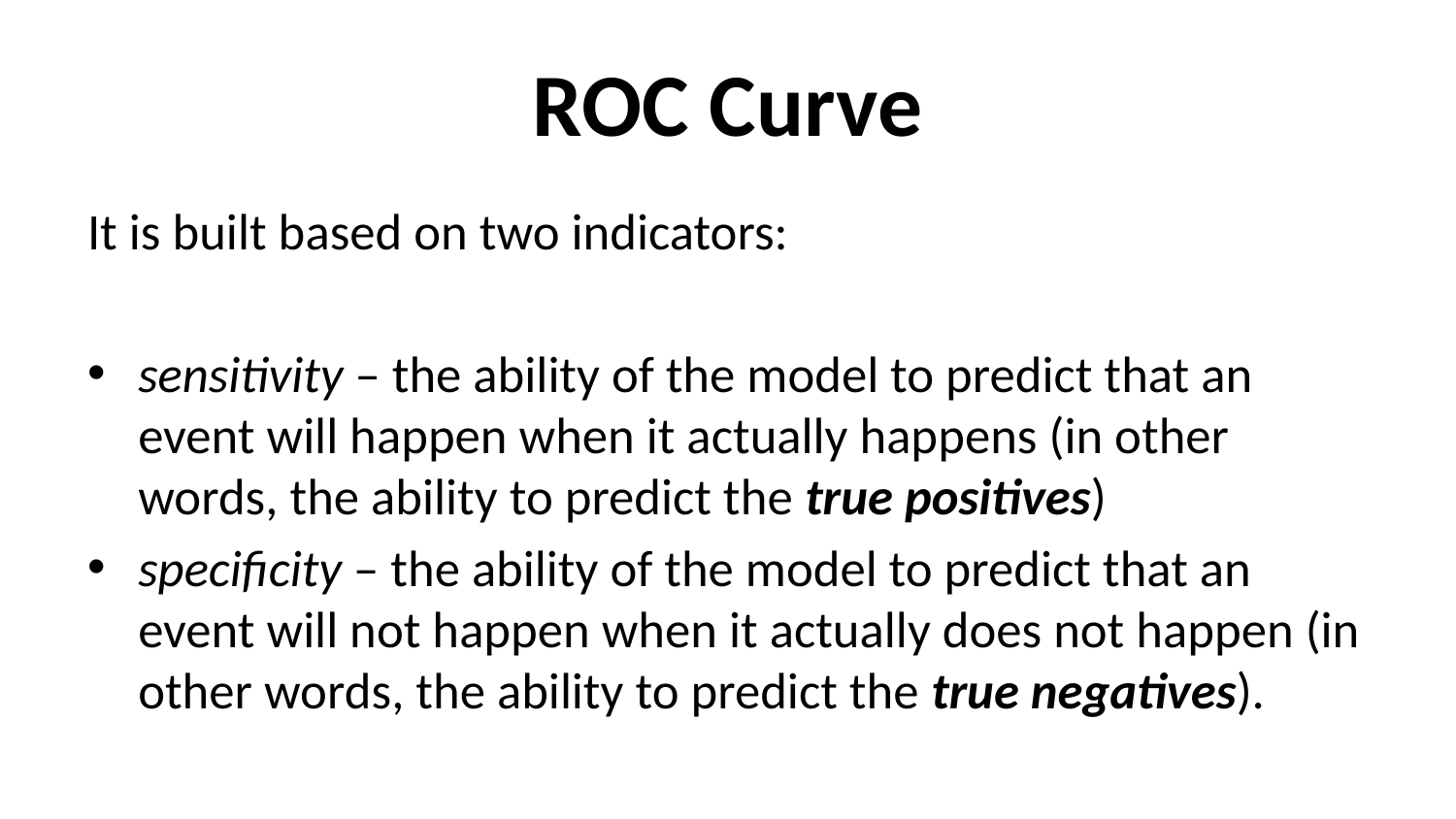

# ROC Curve
It is built based on two indicators:

sensitivity – the ability of the model to predict that an event will happen when it actually happens (in other words, the ability to predict the true positives)
specificity – the ability of the model to predict that an event will not happen when it actually does not happen (in other words, the ability to predict the true negatives).